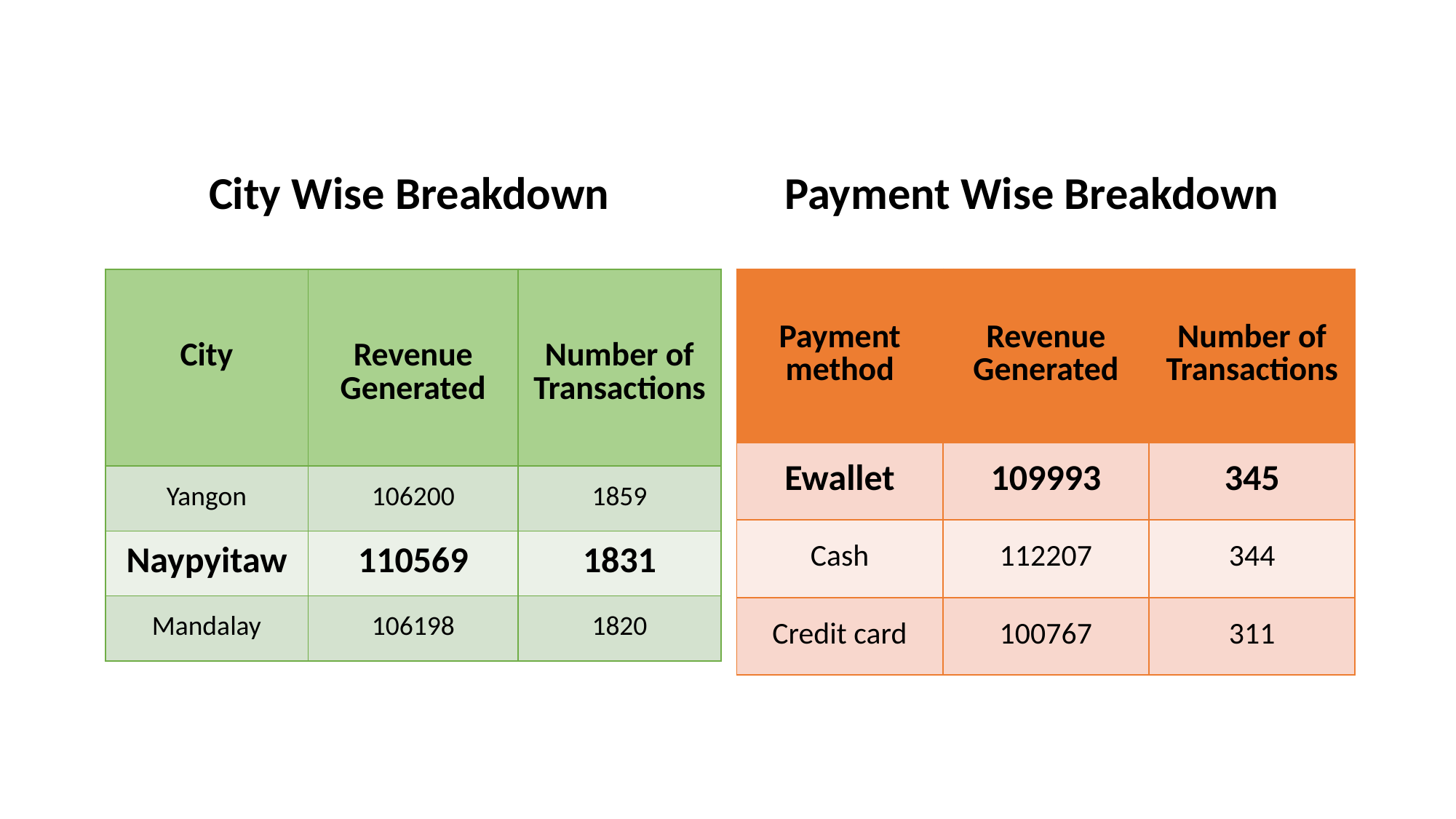

City Wise Breakdown
Payment Wise Breakdown
| Payment method | Revenue Generated | Number of Transactions |
| --- | --- | --- |
| Ewallet | 109993 | 345 |
| Cash | 112207 | 344 |
| Credit card | 100767 | 311 |
| City | Revenue Generated | Number of Transactions |
| --- | --- | --- |
| Yangon | 106200 | 1859 |
| Naypyitaw | 110569 | 1831 |
| Mandalay | 106198 | 1820 |